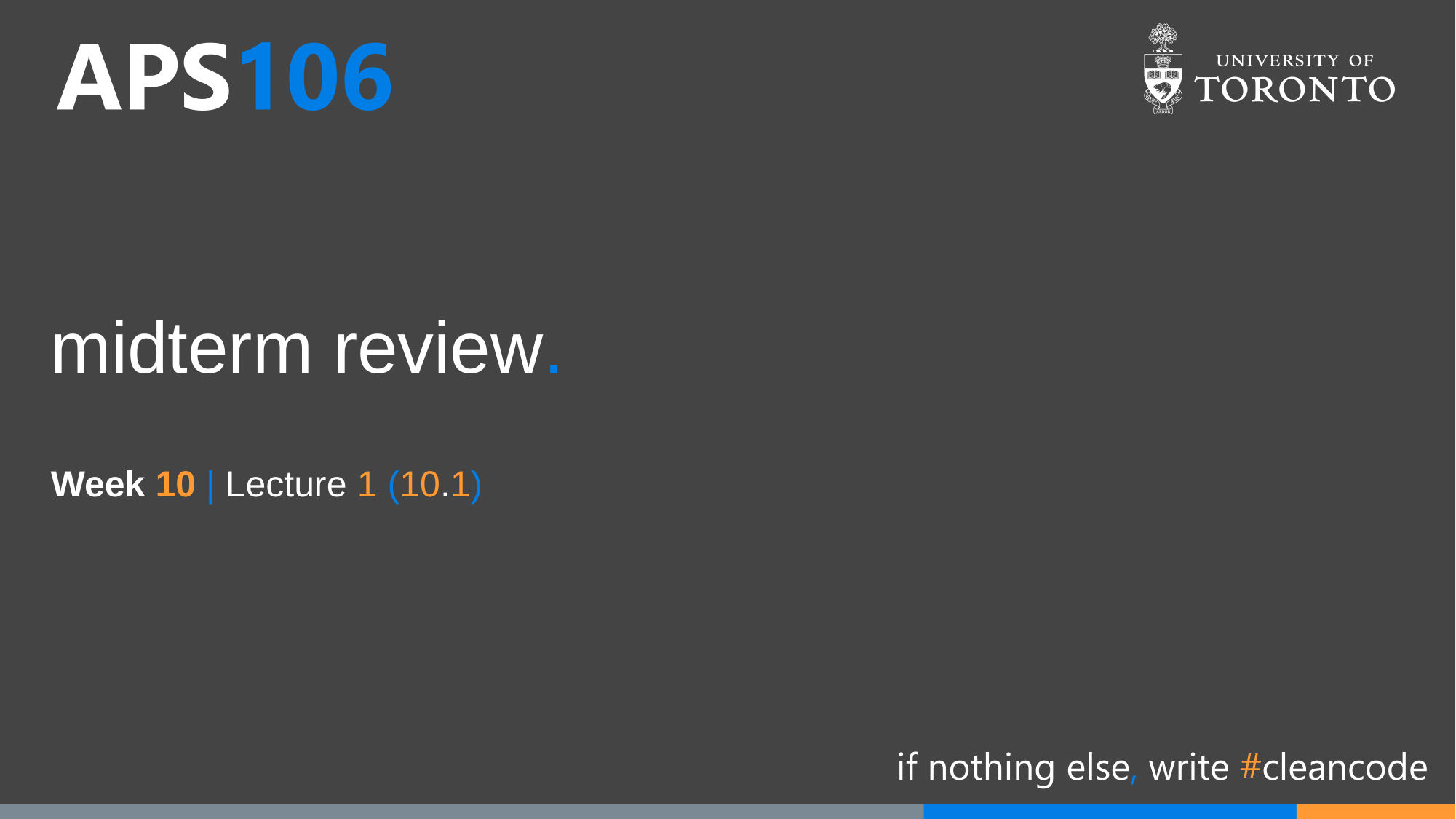

# midterm review.
Week 10 | Lecture 1 (10.1)